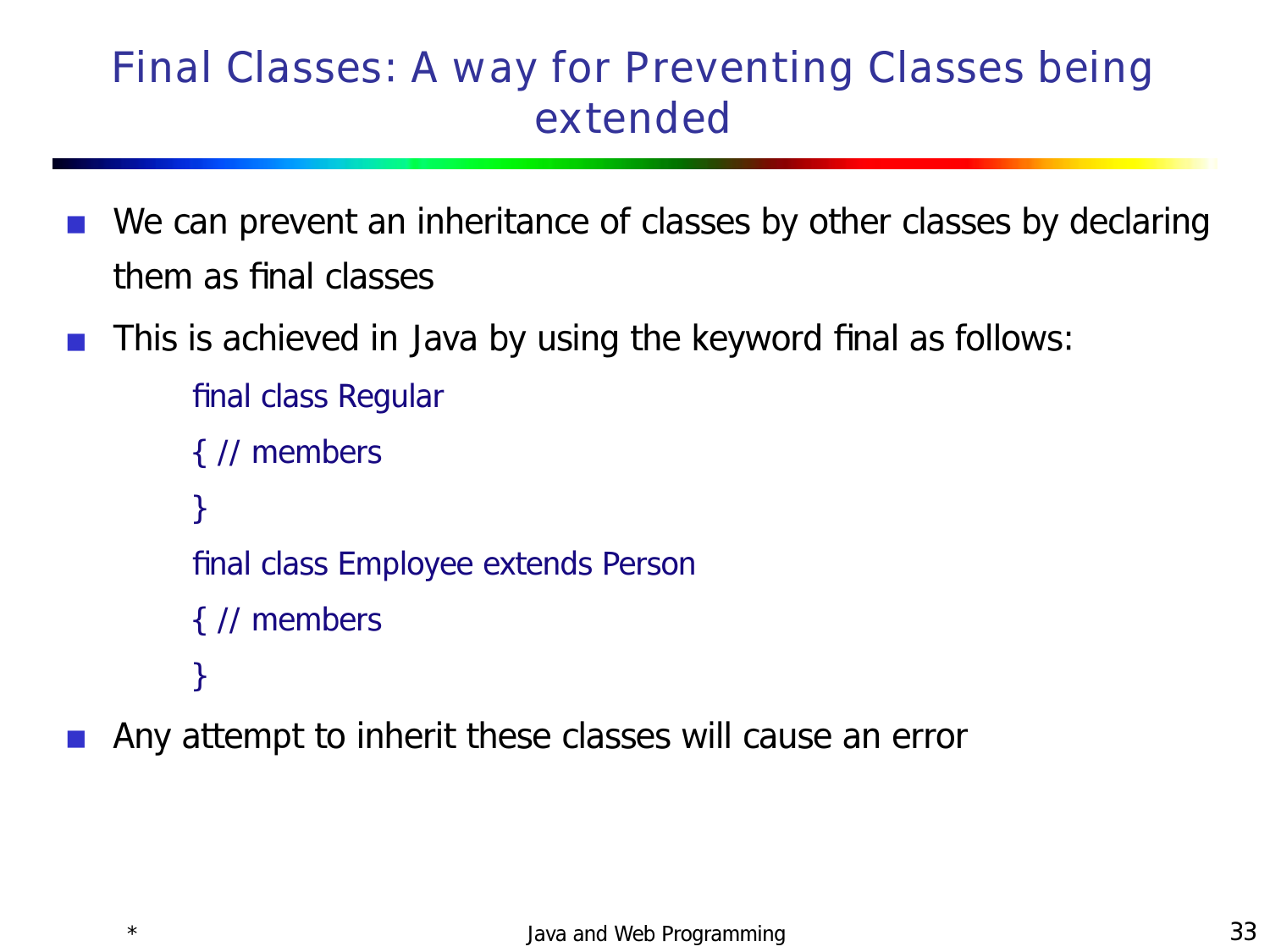

# Final Classes: A way for Preventing Classes being extended
We can prevent an inheritance of classes by other classes by declaring them as final classes
This is achieved in Java by using the keyword final as follows:
final class Regular
{ // members
}
final class Employee extends Person
{ // members
}
Any attempt to inherit these classes will cause an error
*
33
Java and Web Programming